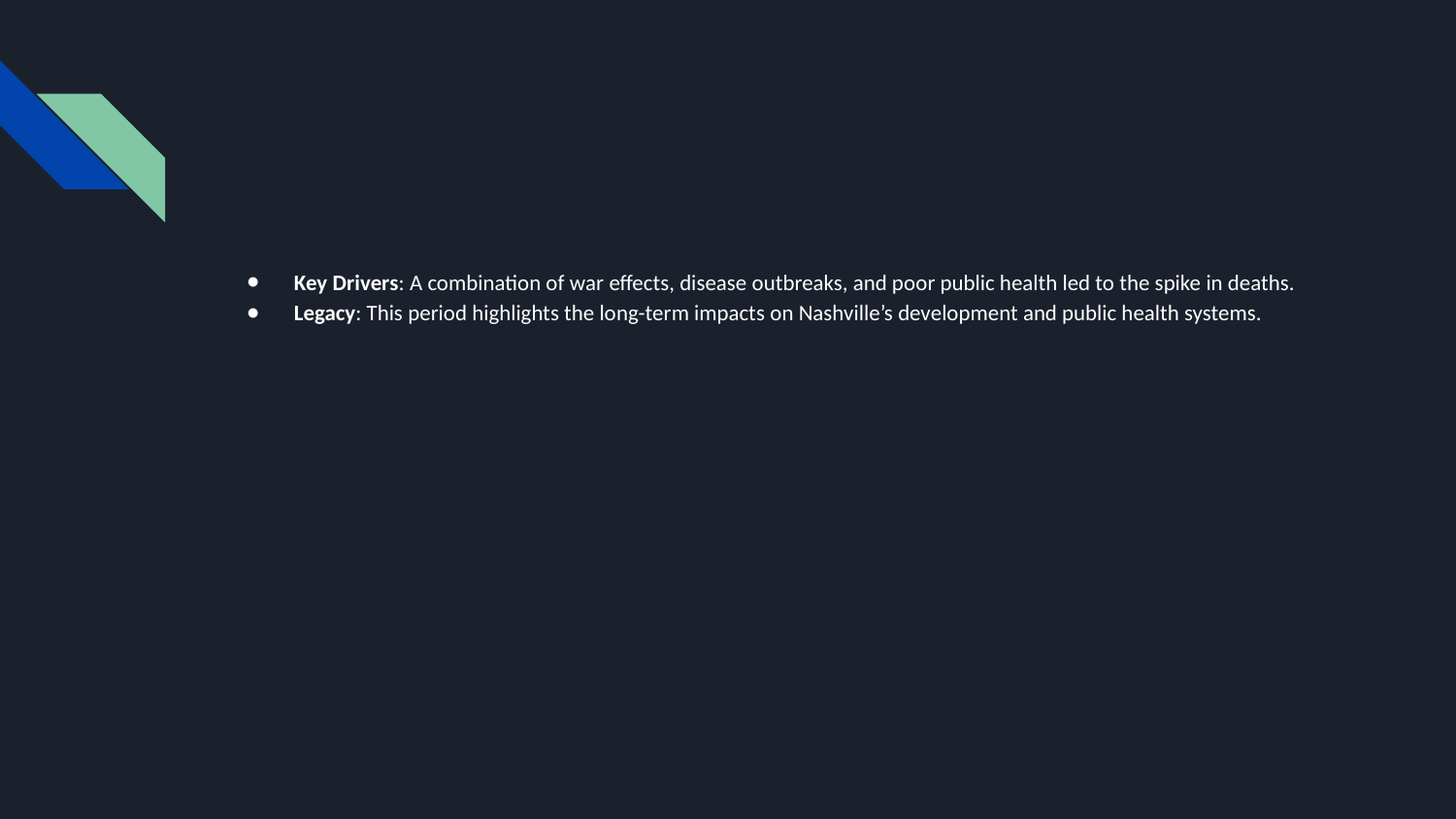

#
Key Drivers: A combination of war effects, disease outbreaks, and poor public health led to the spike in deaths.
Legacy: This period highlights the long-term impacts on Nashville’s development and public health systems.